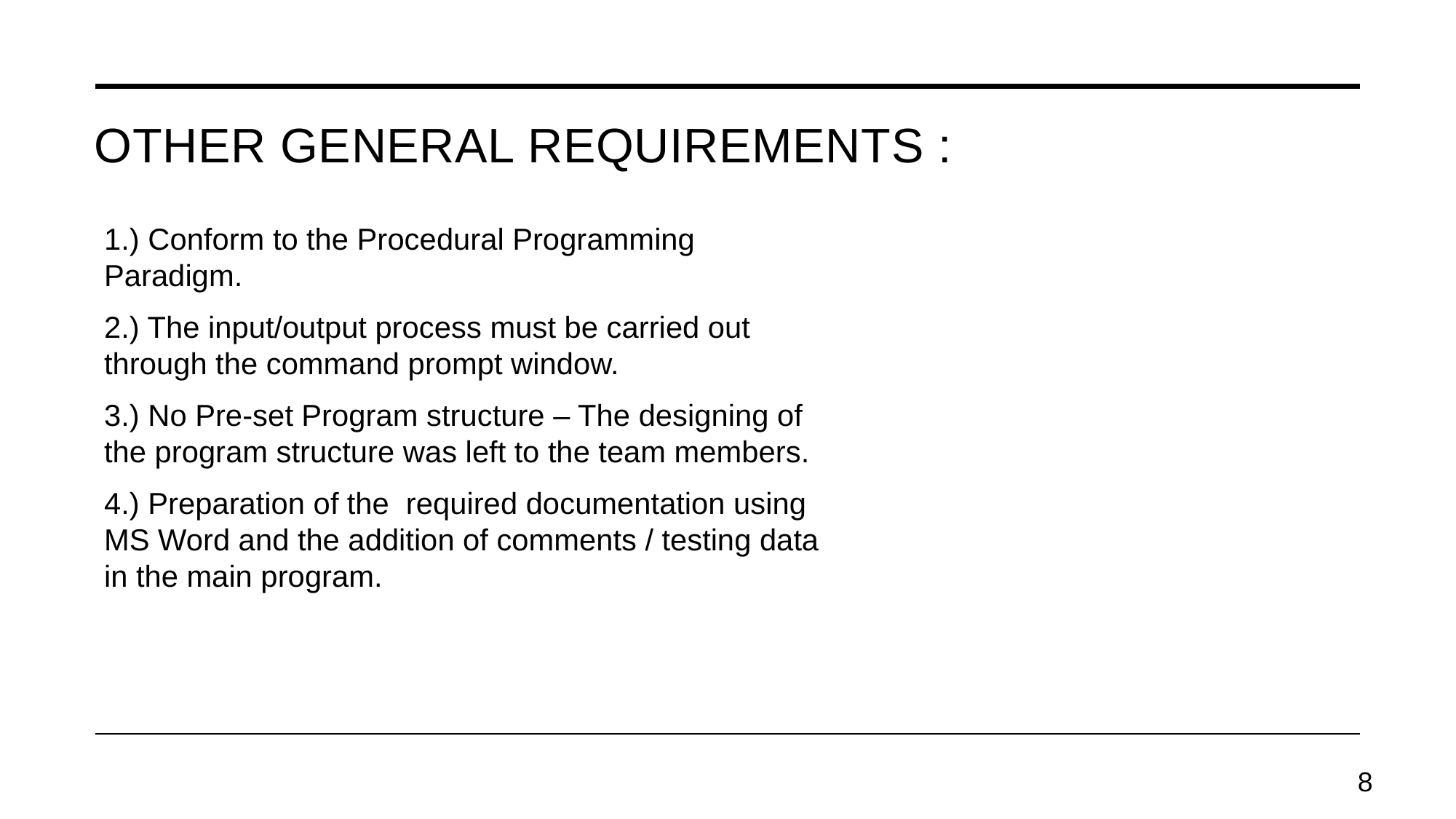

# Other General Requirements :
1.) Conform to the Procedural Programming Paradigm.
2.) The input/output process must be carried out through the command prompt window.
3.) No Pre-set Program structure – The designing of the program structure was left to the team members.
4.) Preparation of the  required documentation using MS Word and the addition of comments / testing data in the main program.
8